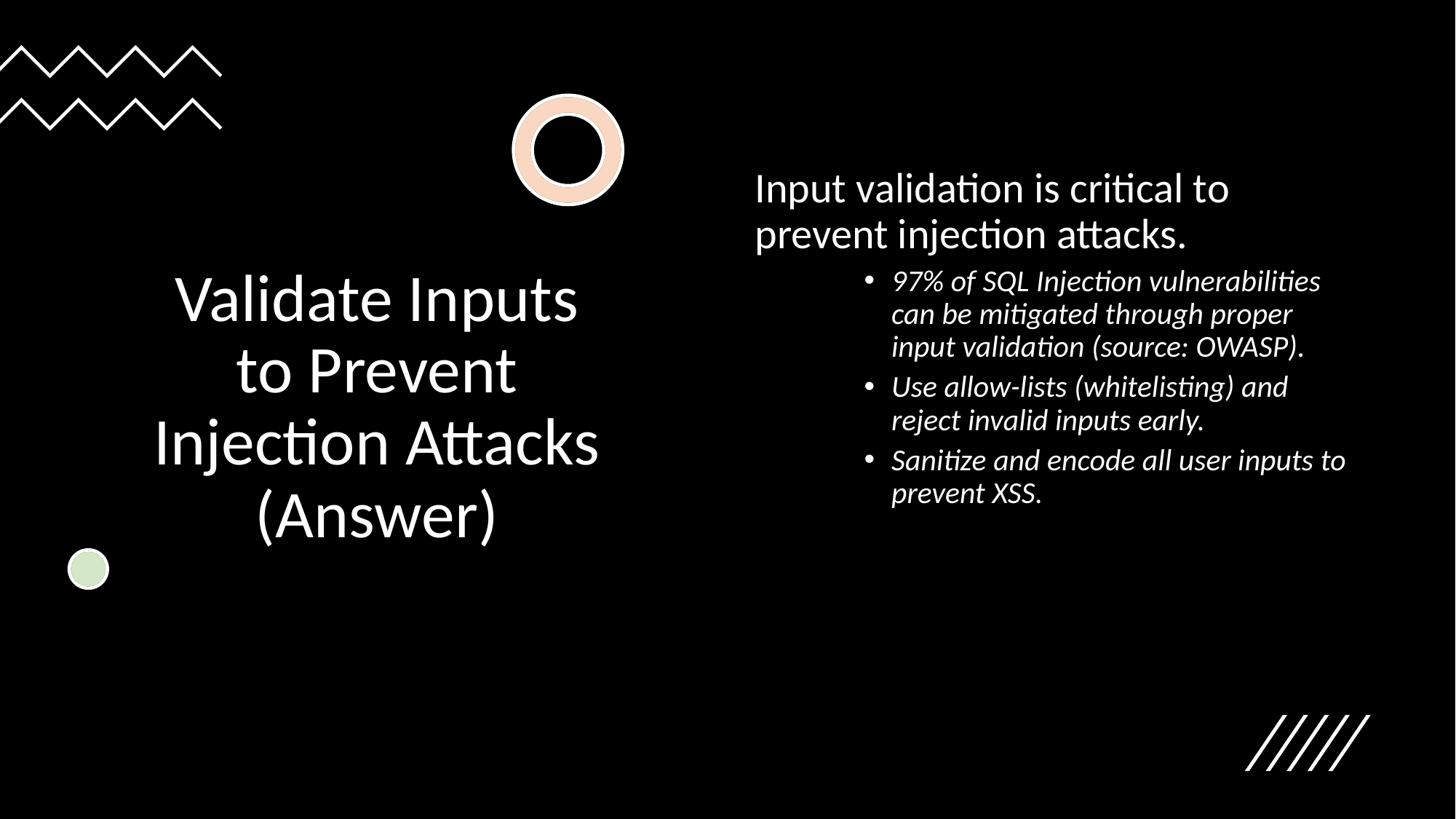

# Validate Inputs to Prevent Injection Attacks (Answer)
Input validation is critical to prevent injection attacks.
97% of SQL Injection vulnerabilities can be mitigated through proper input validation (source: OWASP).
Use allow-lists (whitelisting) and reject invalid inputs early.
Sanitize and encode all user inputs to prevent XSS.